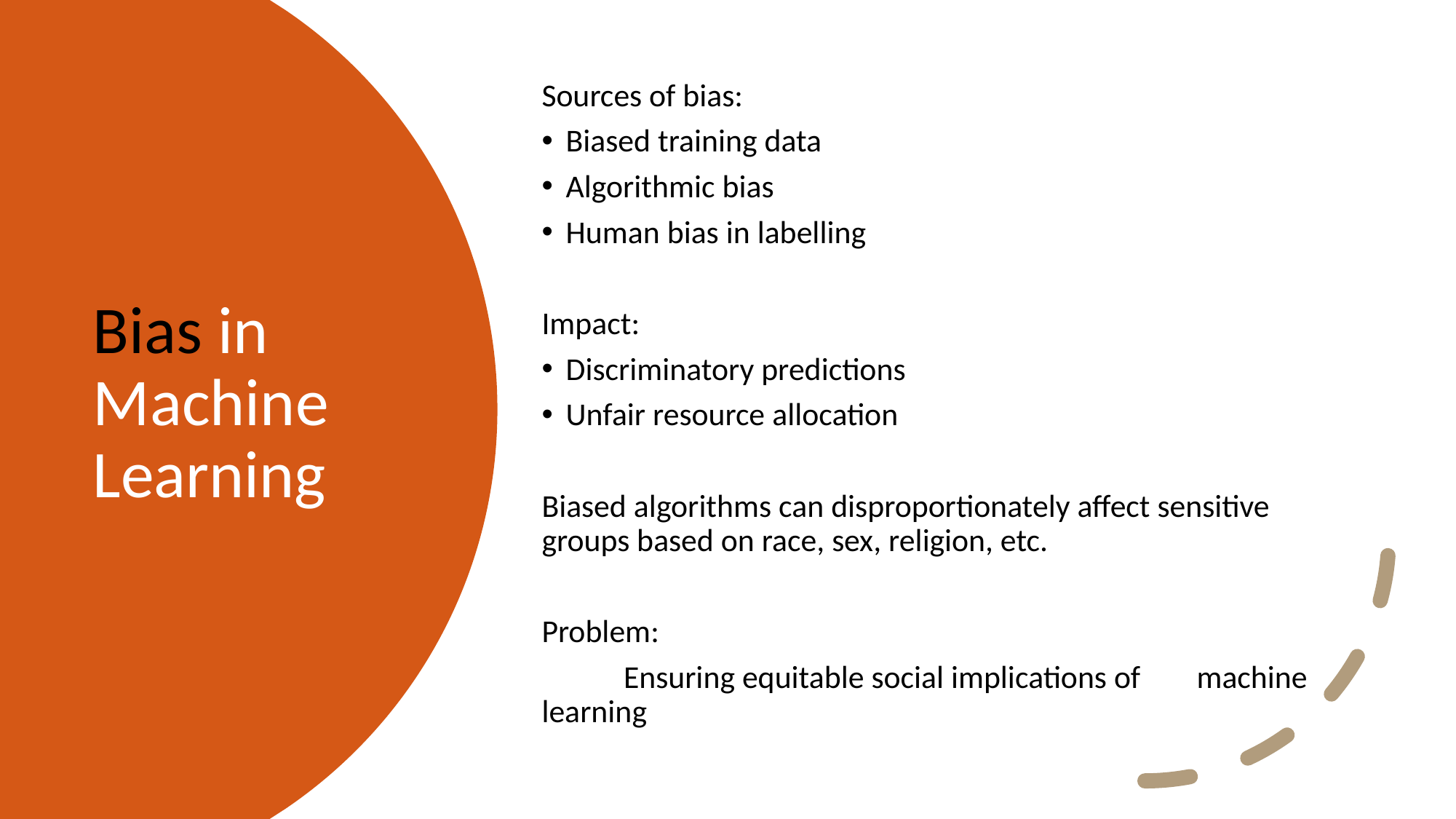

Sources of bias:
Biased training data
Algorithmic bias
Human bias in labelling

Impact:
Discriminatory predictions
Unfair resource allocation

Biased algorithms can disproportionately affect sensitive groups based on race, sex, religion, etc.

Problem:
	Ensuring equitable social implications of 	machine learning
# Bias in Machine Learning